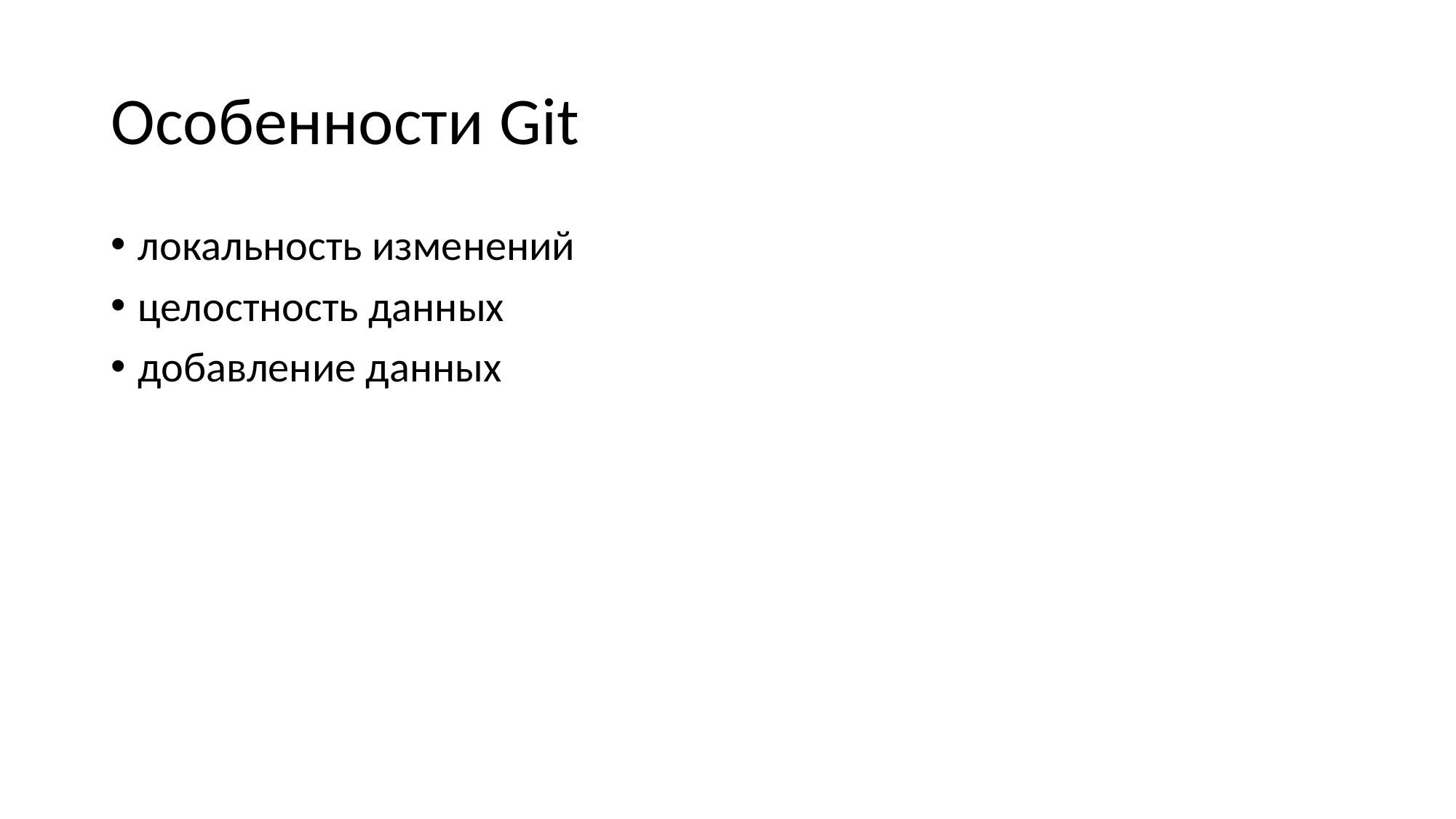

# Особенности Git
локальность изменений
целостность данных
добавление данных